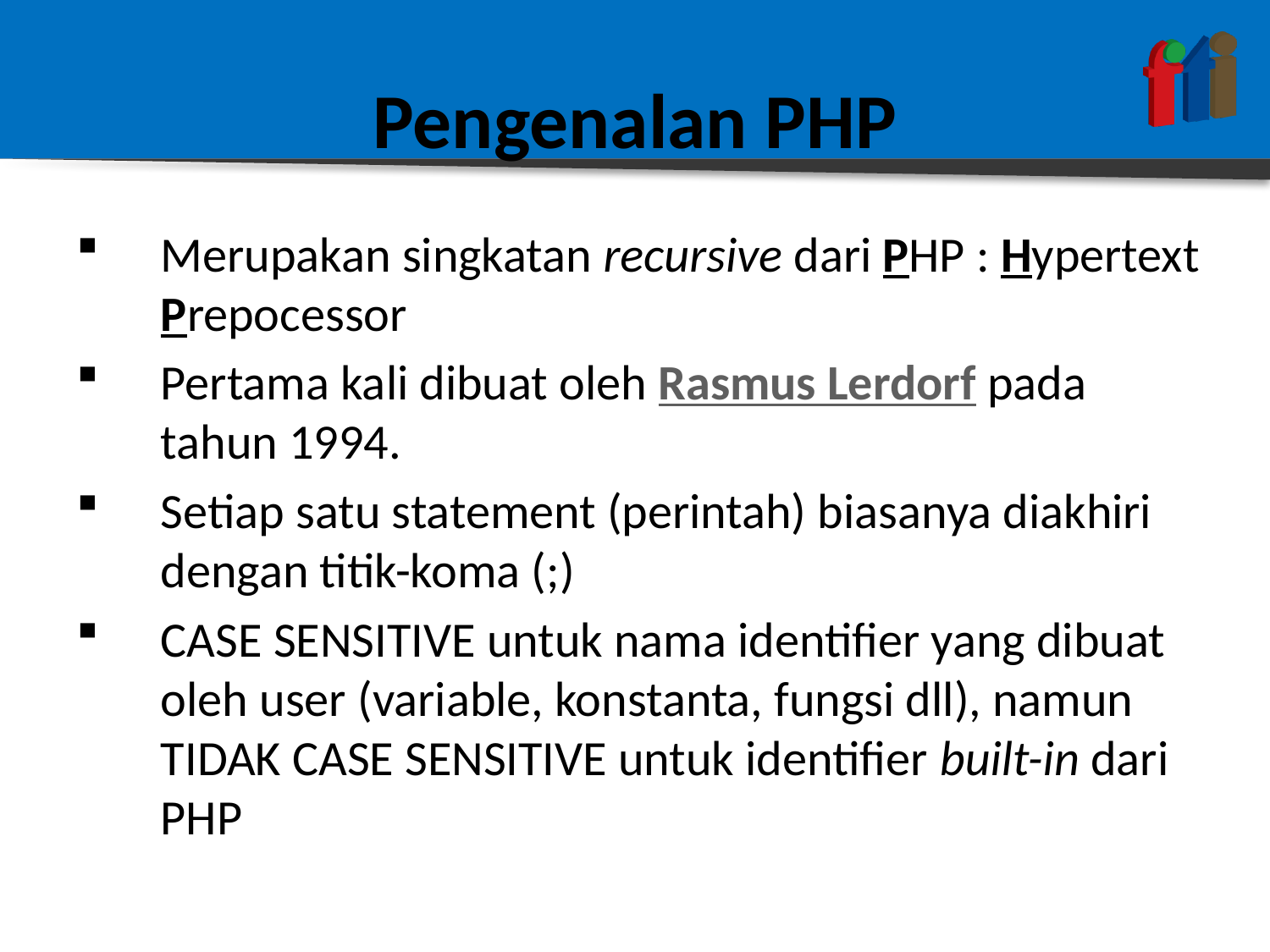

# Pengenalan PHP
Merupakan singkatan recursive dari PHP : Hypertext Prepocessor
Pertama kali dibuat oleh Rasmus Lerdorf pada tahun 1994.
Setiap satu statement (perintah) biasanya diakhiri dengan titik-koma (;)
CASE SENSITIVE untuk nama identifier yang dibuat oleh user (variable, konstanta, fungsi dll), namun TIDAK CASE SENSITIVE untuk identifier built-in dari PHP